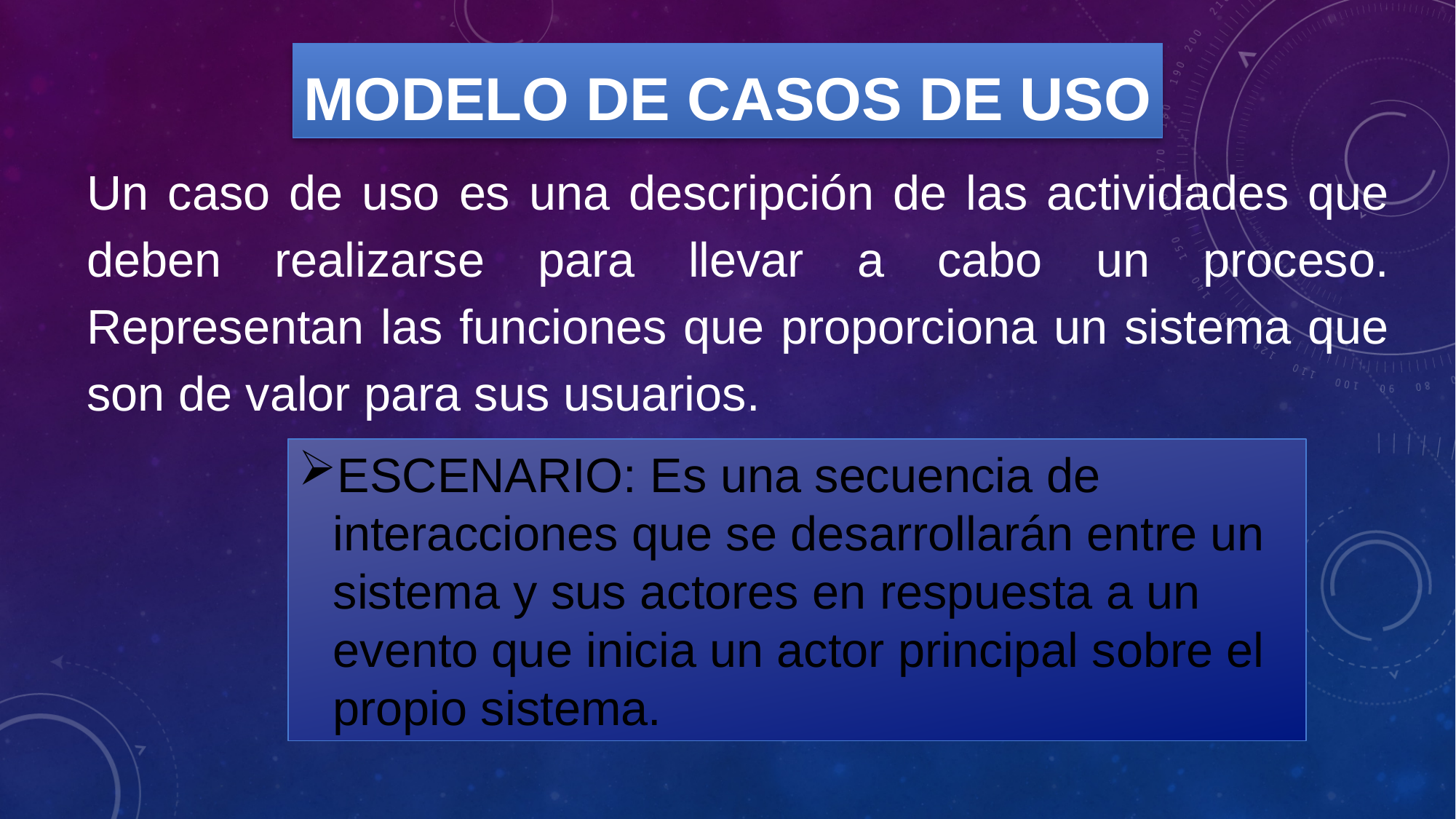

MODELO DE CASOS DE USO
Un caso de uso es una descripción de las actividades que deben realizarse para llevar a cabo un proceso. Representan las funciones que proporciona un sistema que son de valor para sus usuarios.
ESCENARIO: Es una secuencia de interacciones que se desarrollarán entre un sistema y sus actores en respuesta a un evento que inicia un actor principal sobre el propio sistema.